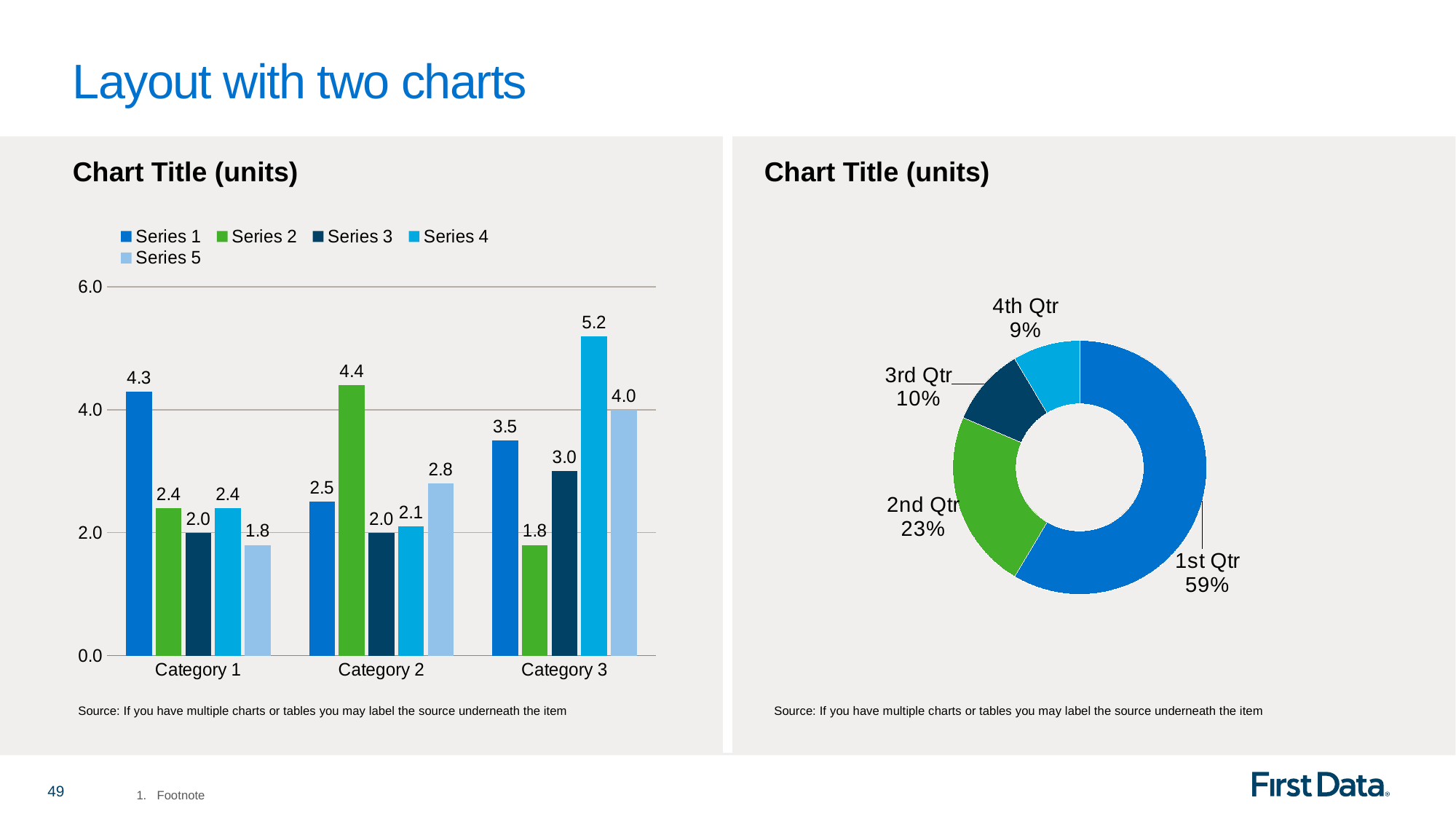

# Layout with two charts

Chart Title (units)
Chart Title (units)

### Chart

| Category | Series 1 | Series 2 | Series 3 | Series 4 | Series 5 |
|---|---|---|---|---|---|
| Category 1 | 4.3 | 2.4 | 2.0 | 2.4 | 1.8 |
| Category 2 | 2.5 | 4.4 | 2.0 | 2.1 | 2.8 |
| Category 3 | 3.5 | 1.8 | 3.0 | 5.2 | 4.0 |

### Chart

| Category | Sales |
|---|---|
| 1st Qtr | 8.2 |
| 2nd Qtr | 3.2 |
| 3rd Qtr | 1.4 |
| 4th Qtr | 1.2 |
Source: If you have multiple charts or tables you may label the source underneath the item
Source: If you have multiple charts or tables you may label the source underneath the item
Footnote